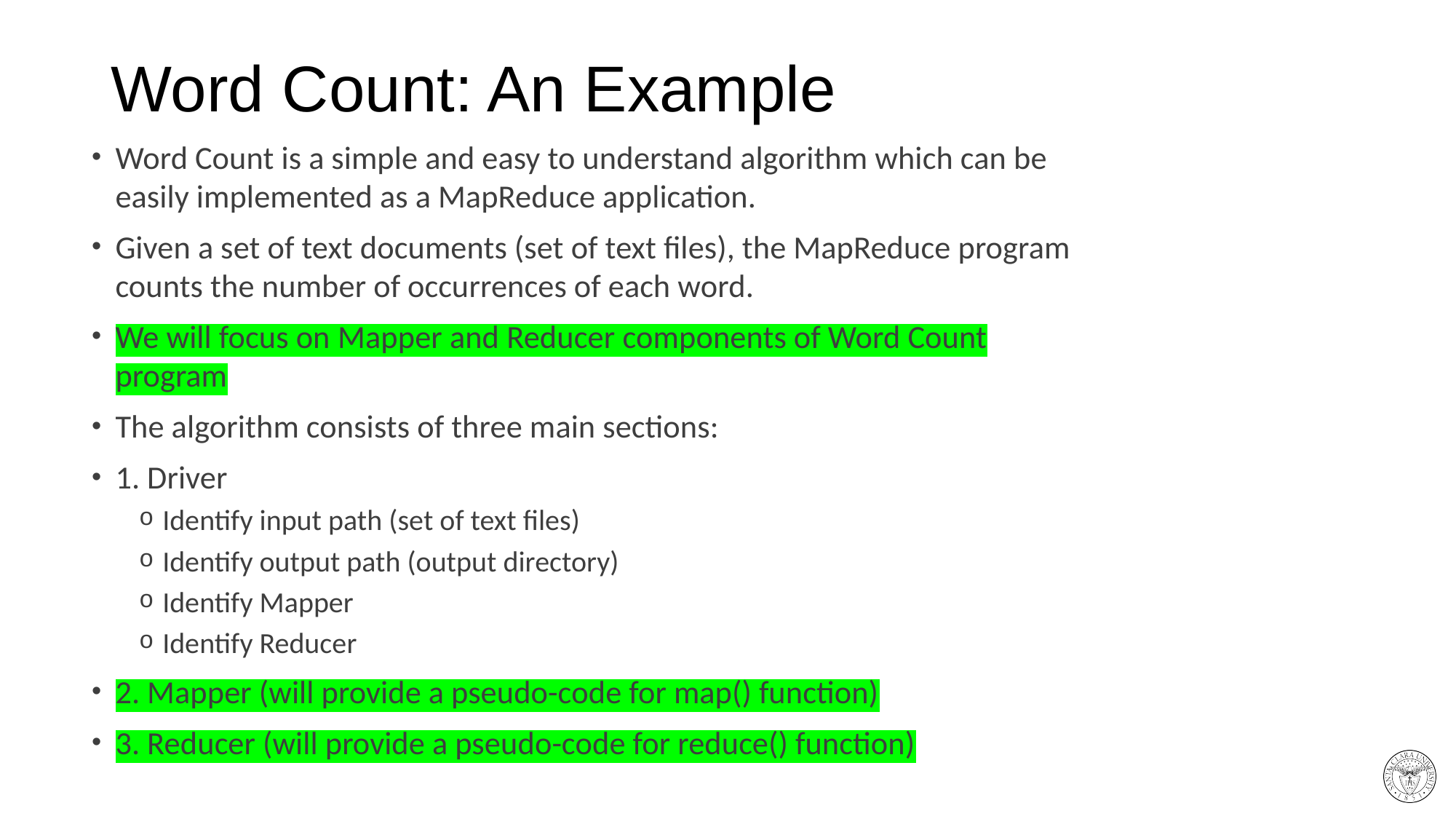

# Word Count: An Example
Word Count is a simple and easy to understand algorithm which can be easily implemented as a MapReduce application.
Given a set of text documents (set of text files), the MapReduce program counts the number of occurrences of each word.
We will focus on Mapper and Reducer components of Word Count program
The algorithm consists of three main sections:
1. Driver
Identify input path (set of text files)
Identify output path (output directory)
Identify Mapper
Identify Reducer
2. Mapper (will provide a pseudo-code for map() function)
3. Reducer (will provide a pseudo-code for reduce() function)